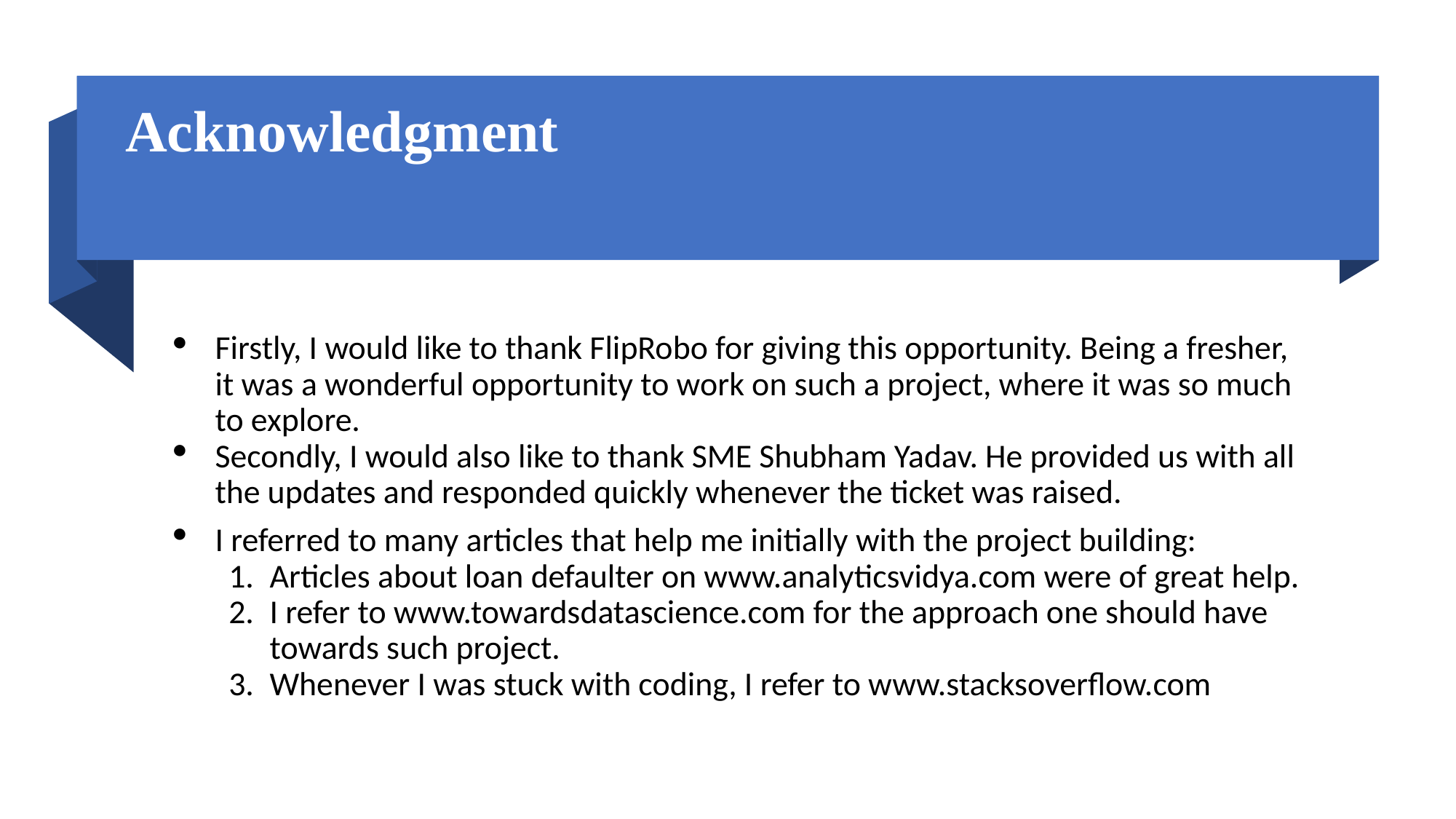

# Acknowledgment

Firstly, I would like to thank FlipRobo for giving this opportunity. Being a fresher, it was a wonderful opportunity to work on such a project, where it was so much to explore.
Secondly, I would also like to thank SME Shubham Yadav. He provided us with all the updates and responded quickly whenever the ticket was raised.
I referred to many articles that help me initially with the project building:
Articles about loan defaulter on www.analyticsvidya.com were of great help.
I refer to www.towardsdatascience.com for the approach one should have towards such project.
Whenever I was stuck with coding, I refer to www.stacksoverflow.com